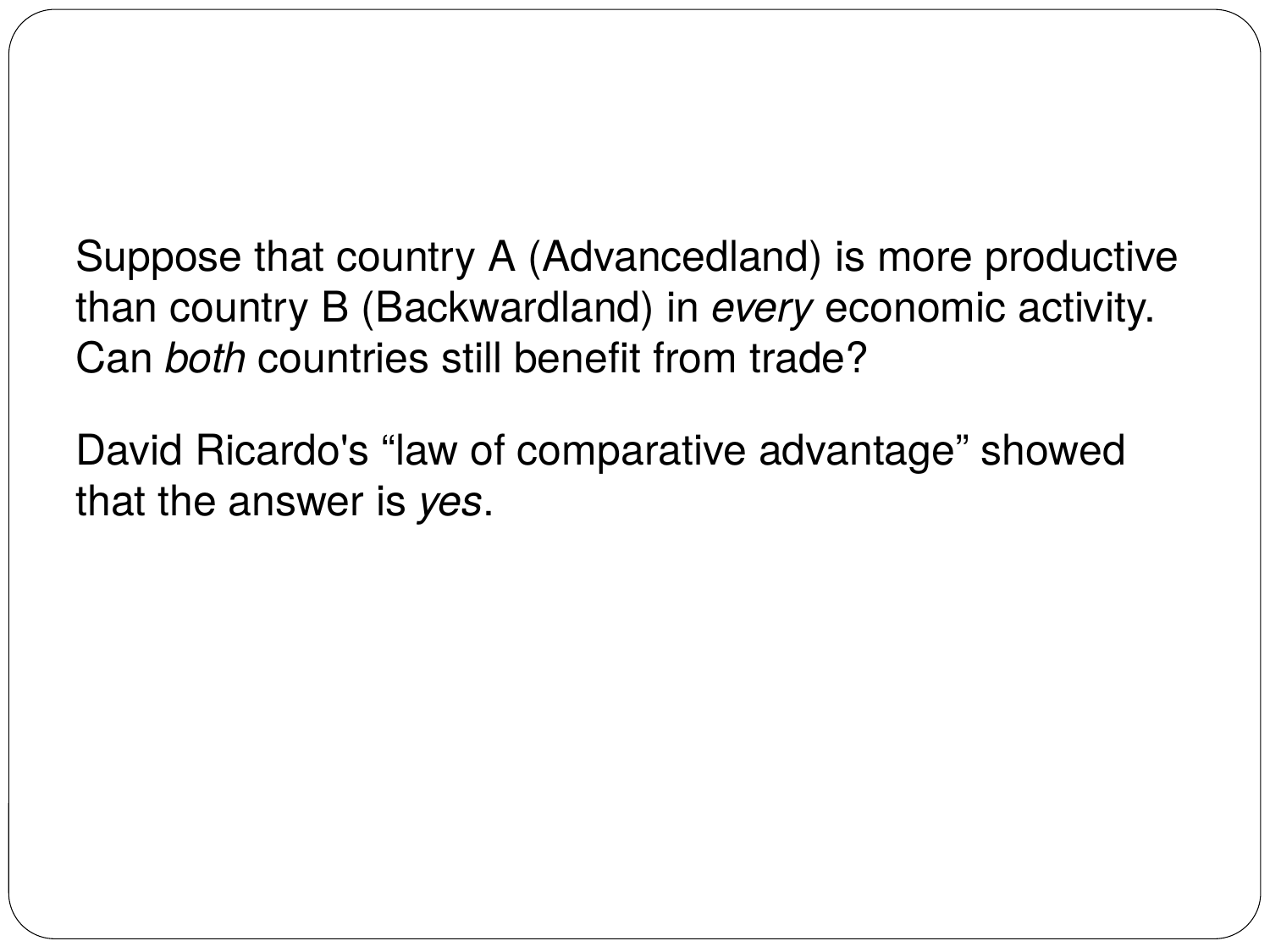

#
Suppose that country A (Advancedland) is more productive than country B (Backwardland) in every economic activity.  Can both countries still benefit from trade?
David Ricardo's “law of comparative advantage” showed that the answer is yes.